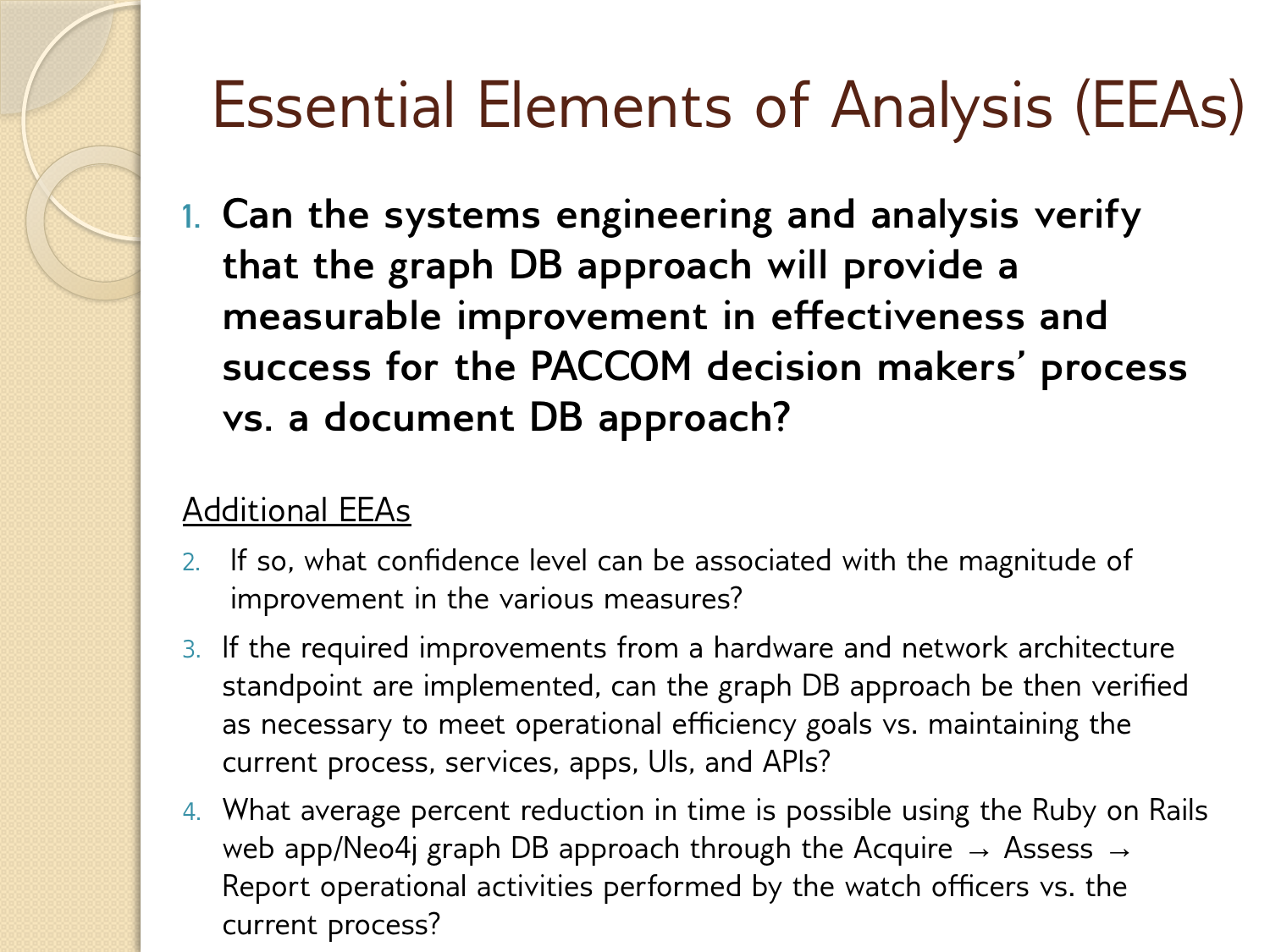

# Essential Elements of Analysis (EEAs)
Can the systems engineering and analysis verify that the graph DB approach will provide a measurable improvement in effectiveness and success for the PACCOM decision makers’ process vs. a document DB approach?

Additional EEAs
If so, what confidence level can be associated with the magnitude of improvement in the various measures?
If the required improvements from a hardware and network architecture standpoint are implemented, can the graph DB approach be then verified as necessary to meet operational efficiency goals vs. maintaining the current process, services, apps, UIs, and APIs?
What average percent reduction in time is possible using the Ruby on Rails web app/Neo4j graph DB approach through the Acquire → Assess → Report operational activities performed by the watch officers vs. the current process?